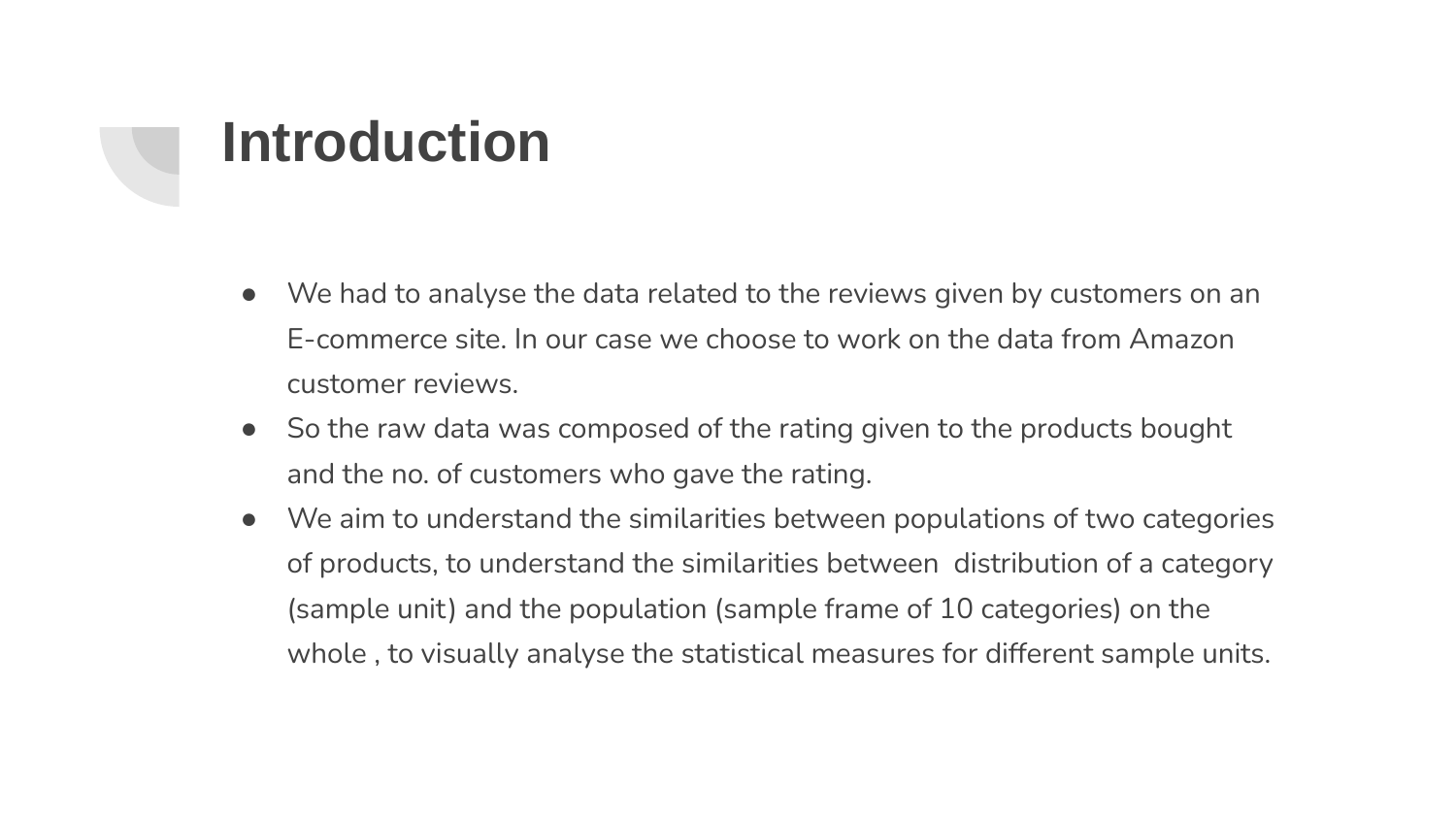

# Introduction
We had to analyse the data related to the reviews given by customers on an E-commerce site. In our case we choose to work on the data from Amazon customer reviews.
So the raw data was composed of the rating given to the products bought and the no. of customers who gave the rating.
We aim to understand the similarities between populations of two categories of products, to understand the similarities between  distribution of a category (sample unit) and the population (sample frame of 10 categories) on the whole , to visually analyse the statistical measures for different sample units.